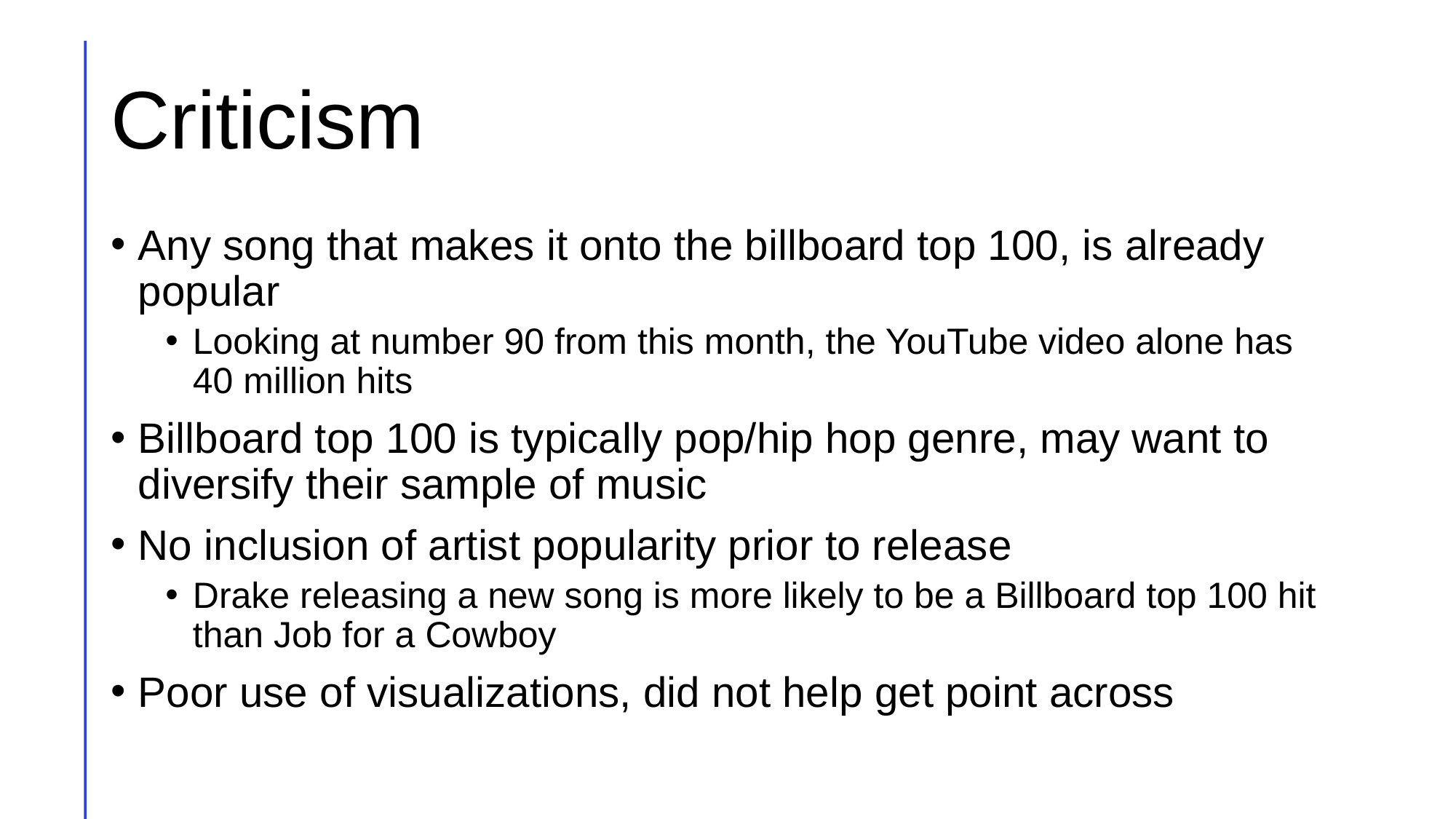

# Criticism
Any song that makes it onto the billboard top 100, is already popular
Looking at number 90 from this month, the YouTube video alone has 40 million hits
Billboard top 100 is typically pop/hip hop genre, may want to diversify their sample of music
No inclusion of artist popularity prior to release
Drake releasing a new song is more likely to be a Billboard top 100 hit than Job for a Cowboy
Poor use of visualizations, did not help get point across